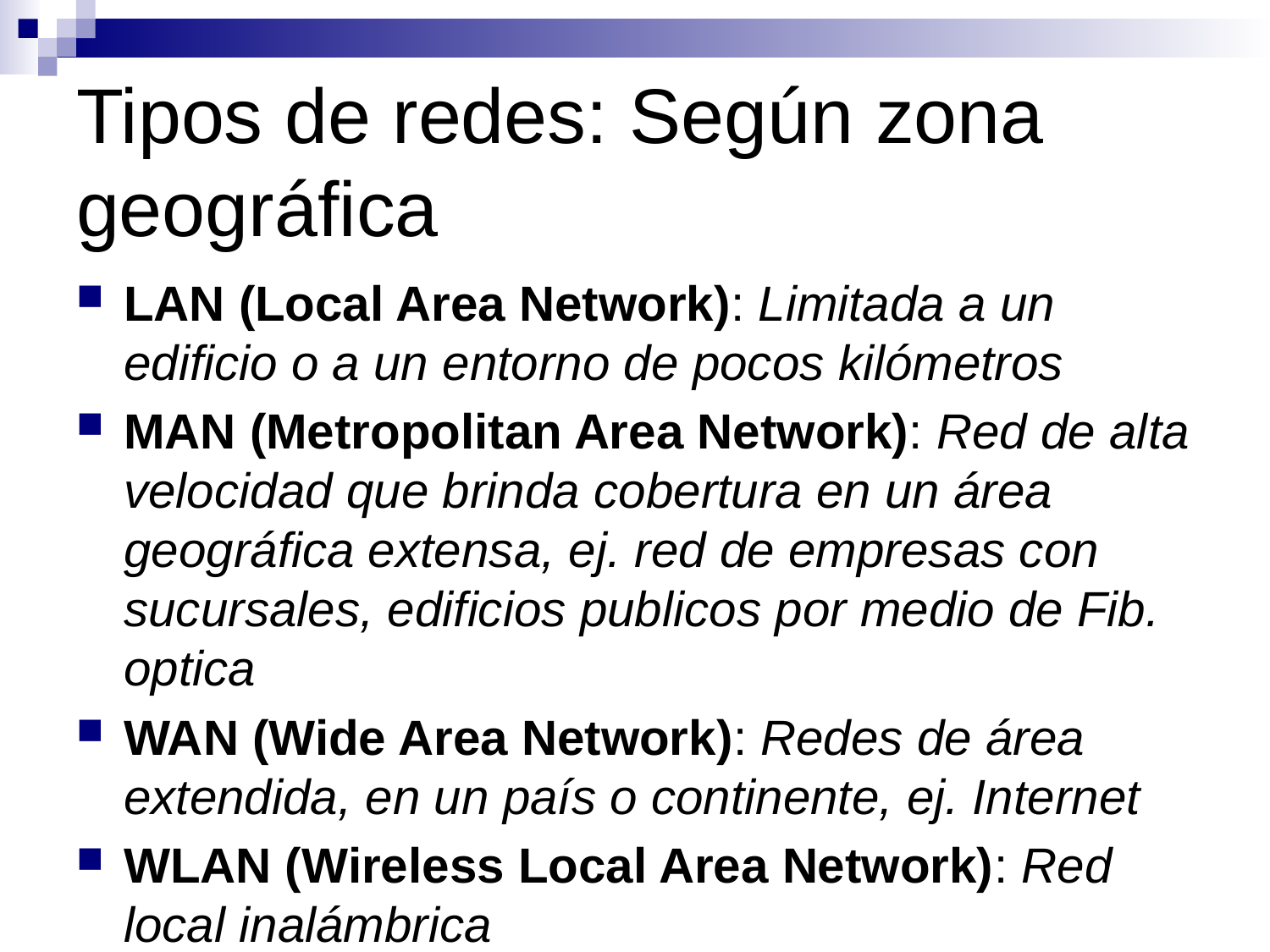

# Tipos de redes: Según zona geográfica
LAN (Local Area Network): Limitada a un edificio o a un entorno de pocos kilómetros
MAN (Metropolitan Area Network): Red de alta velocidad que brinda cobertura en un área geográfica extensa, ej. red de empresas con sucursales, edificios publicos por medio de Fib. optica
WAN (Wide Area Network): Redes de área extendida, en un país o continente, ej. Internet
WLAN (Wireless Local Area Network): Red local inalámbrica